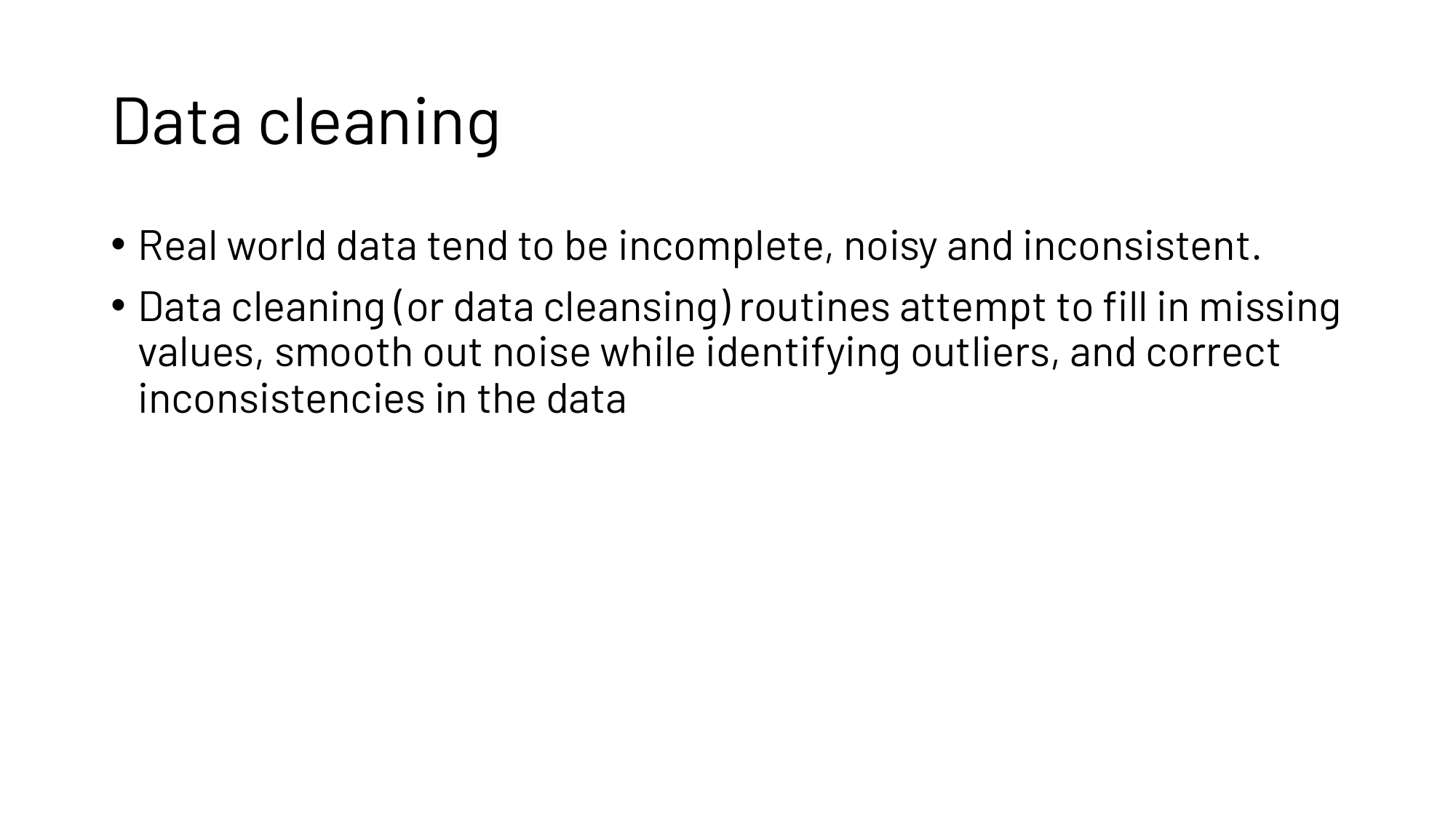

# Data cleaning
Real world data tend to be incomplete, noisy and inconsistent.
Data cleaning (or data cleansing) routines attempt to fill in missing values, smooth out noise while identifying outliers, and correct inconsistencies in the data